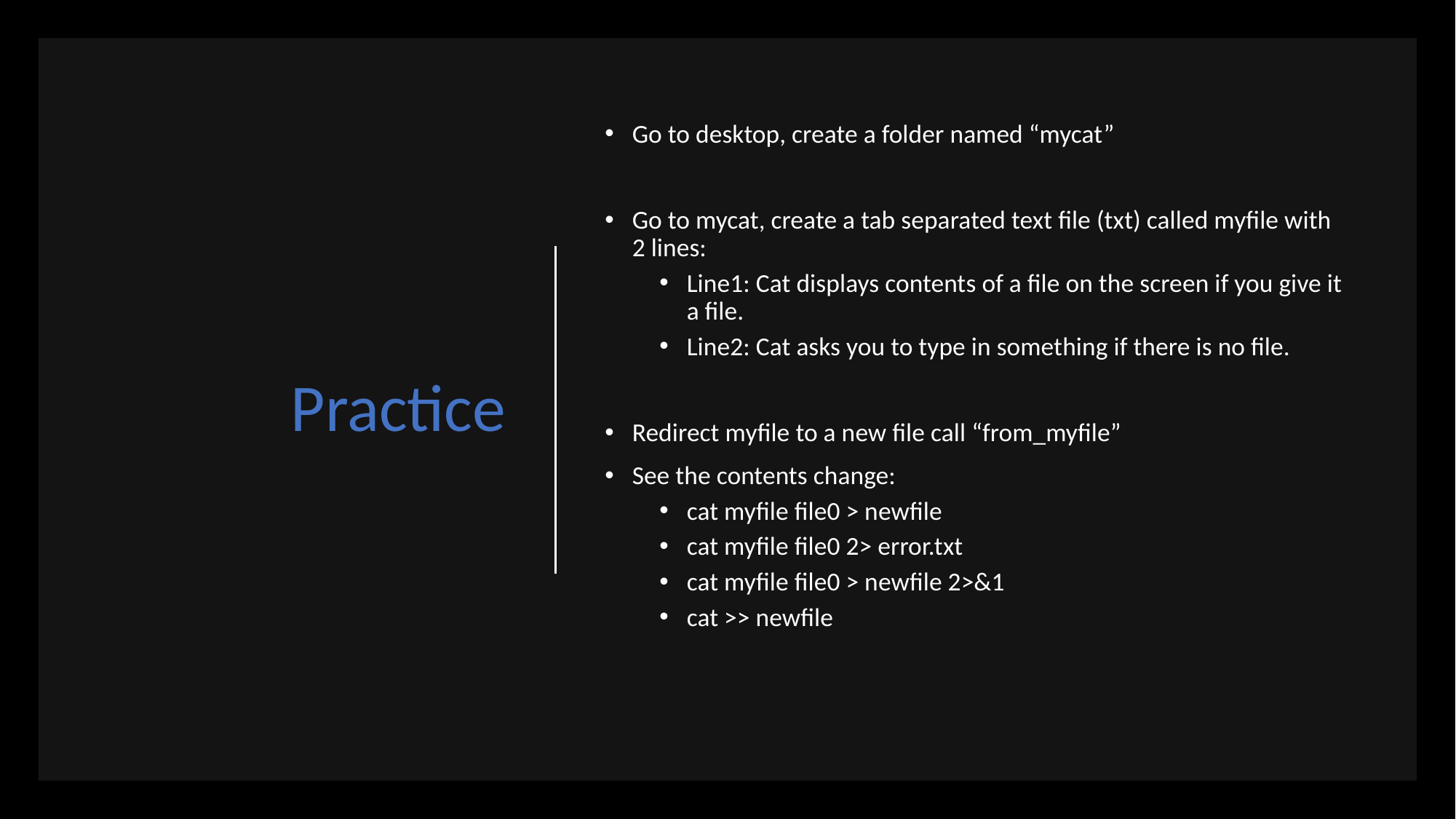

# Practice
Go to desktop, create a folder named “mycat”

Go to mycat, create a tab separated text file (txt) called myfile with 2 lines:
Line1: Cat displays contents of a file on the screen if you give it a file.
Line2: Cat asks you to type in something if there is no file.

Redirect myfile to a new file call “from_myfile”
See the contents change:
cat myfile file0 > newfile
cat myfile file0 2> error.txt
cat myfile file0 > newfile 2>&1
cat >> newfile